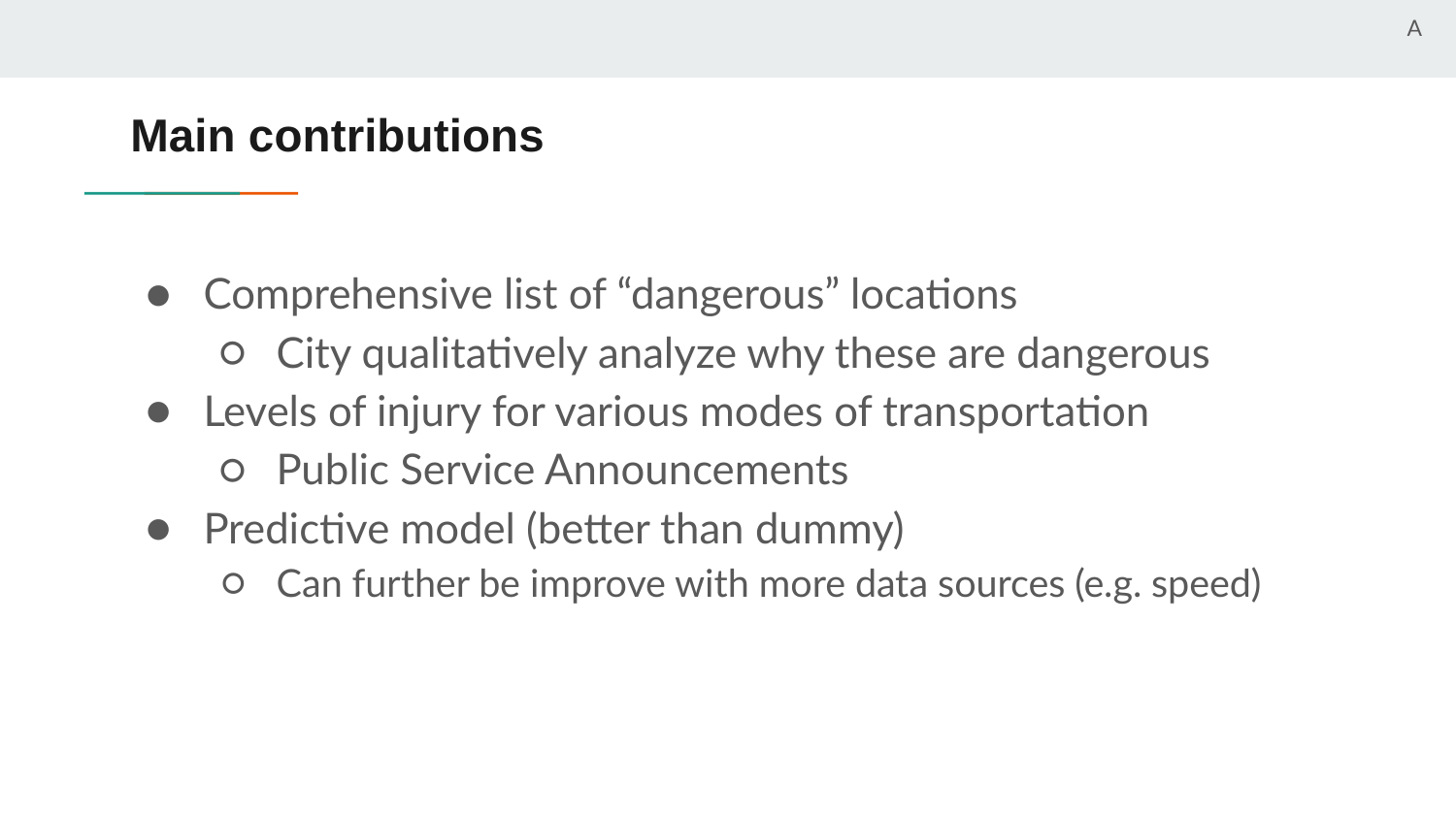

A
# Main contributions
Comprehensive list of “dangerous” locations
City qualitatively analyze why these are dangerous
Levels of injury for various modes of transportation
Public Service Announcements
Predictive model (better than dummy)
Can further be improve with more data sources (e.g. speed)